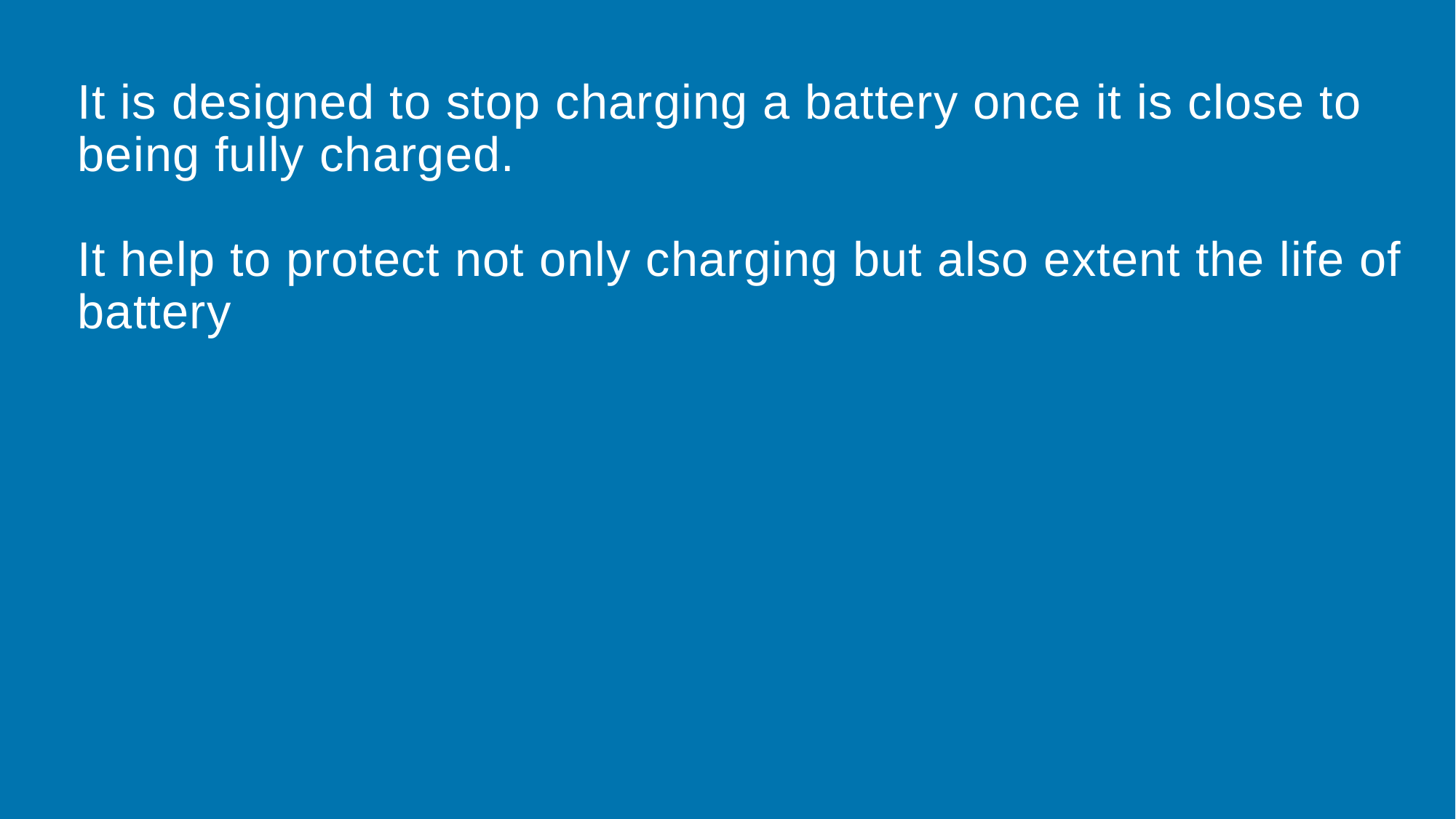

# It is designed to stop charging a battery once it is close to being fully charged. It help to protect not only charging but also extent the life of battery